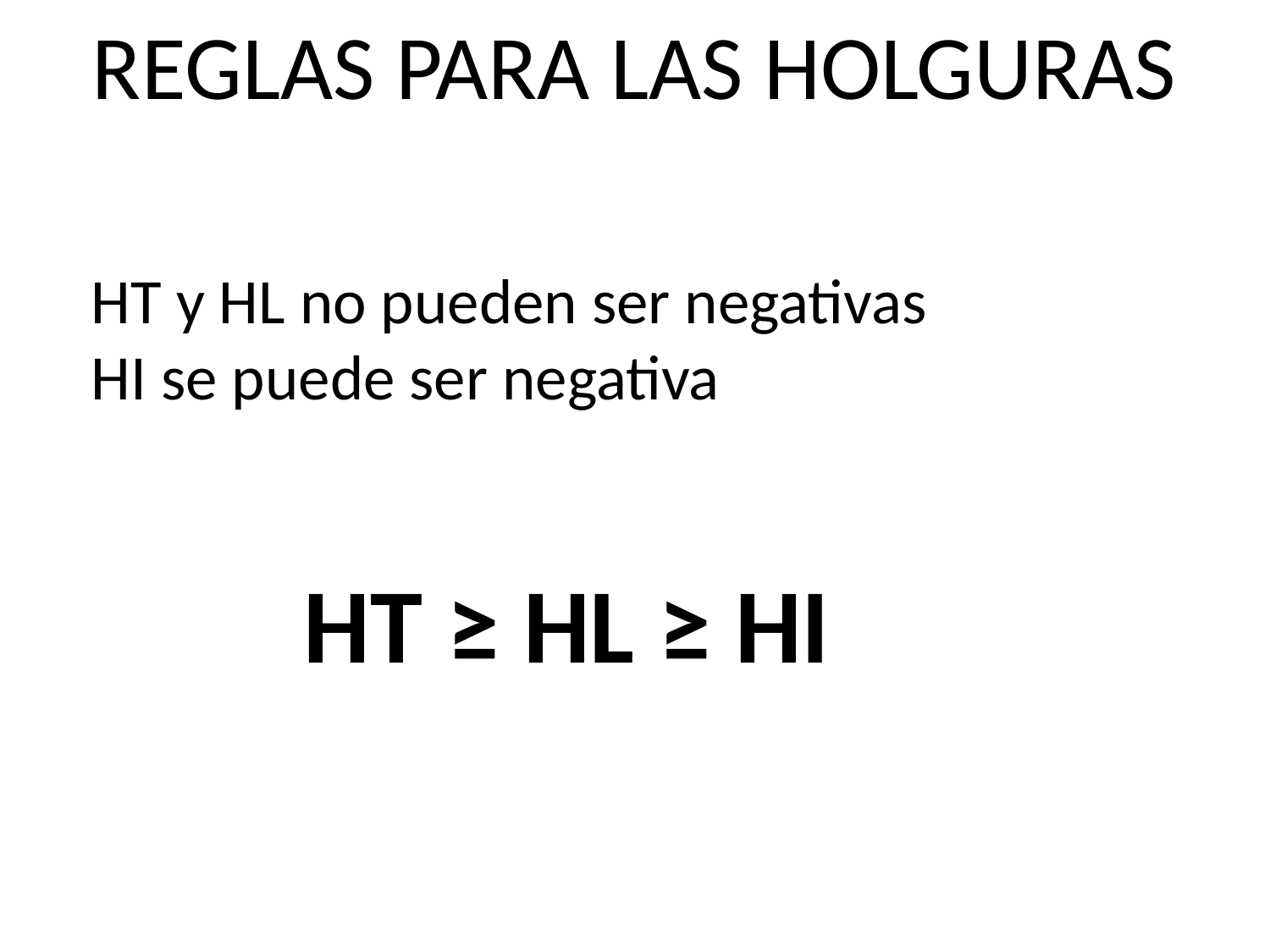

# REGLAS PARA LAS HOLGURAS
HT y HL no pueden ser negativas
HI se puede ser negativa
HT ≥ HL ≥ HI